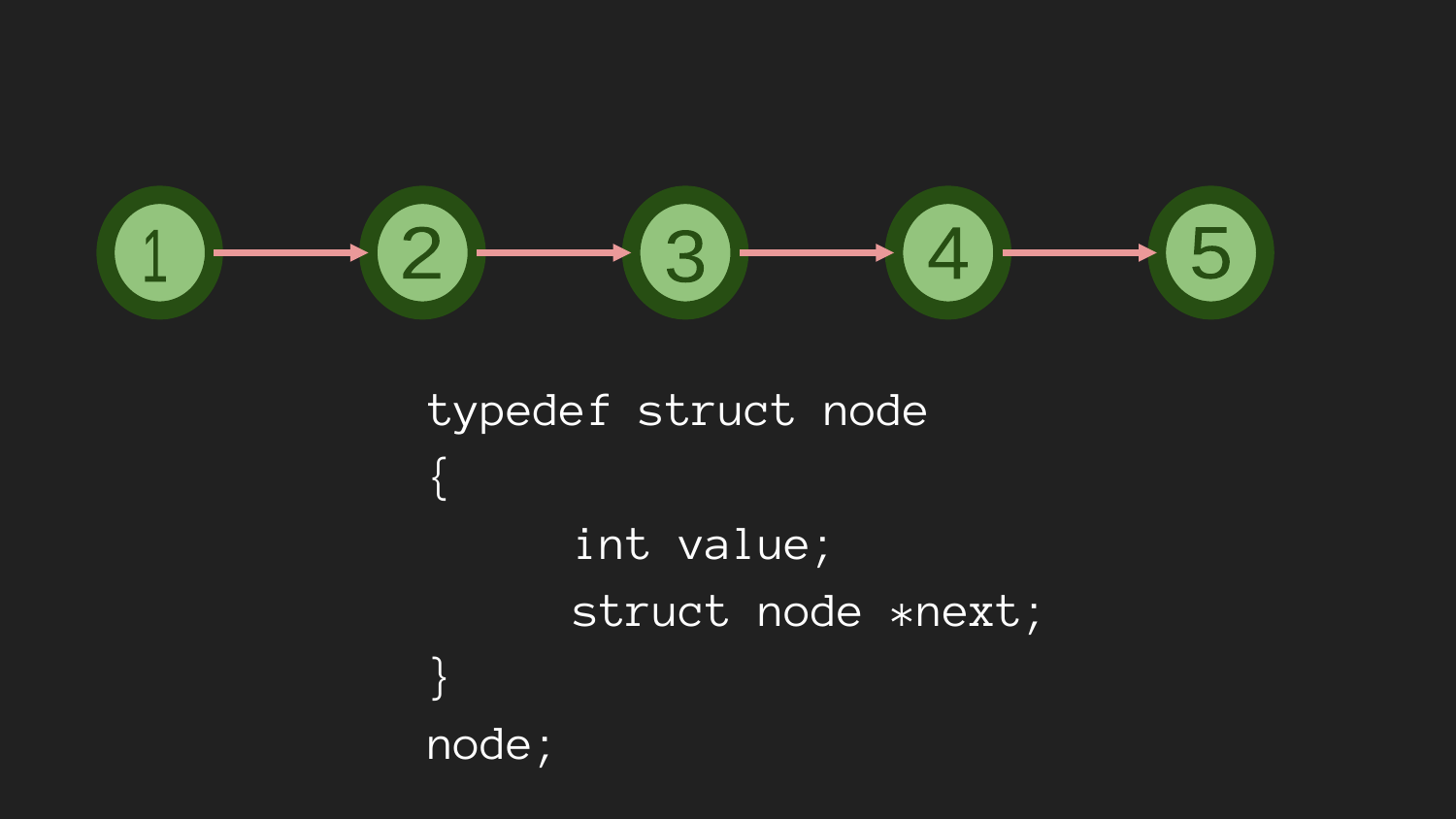

3

4

5

2

1
typedef struct node
{
	int value;
	struct node *next;
}
node;